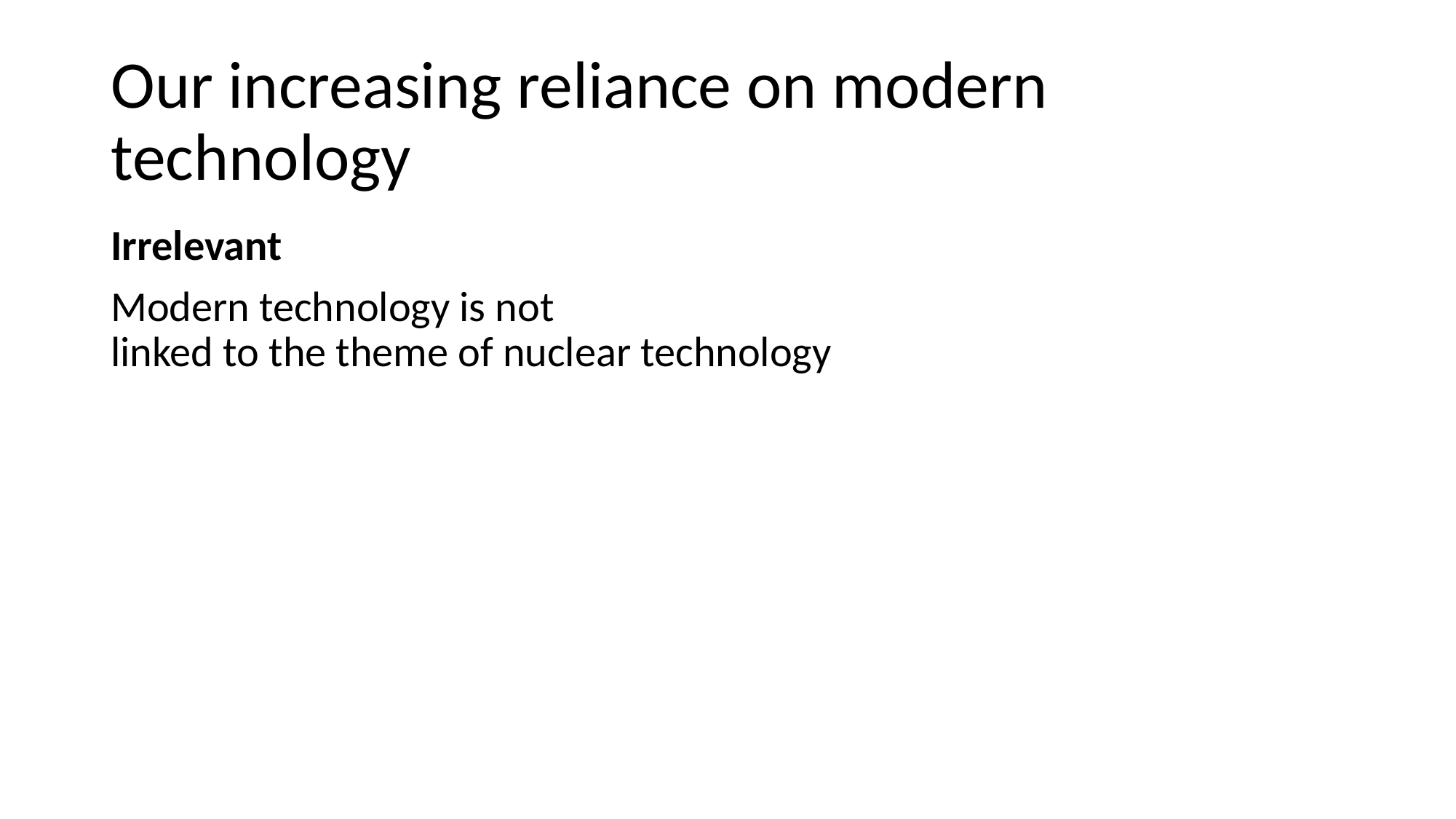

# Our increasing reliance on modern technology
Irrelevant
Modern technology is not
linked to the theme of nuclear technology